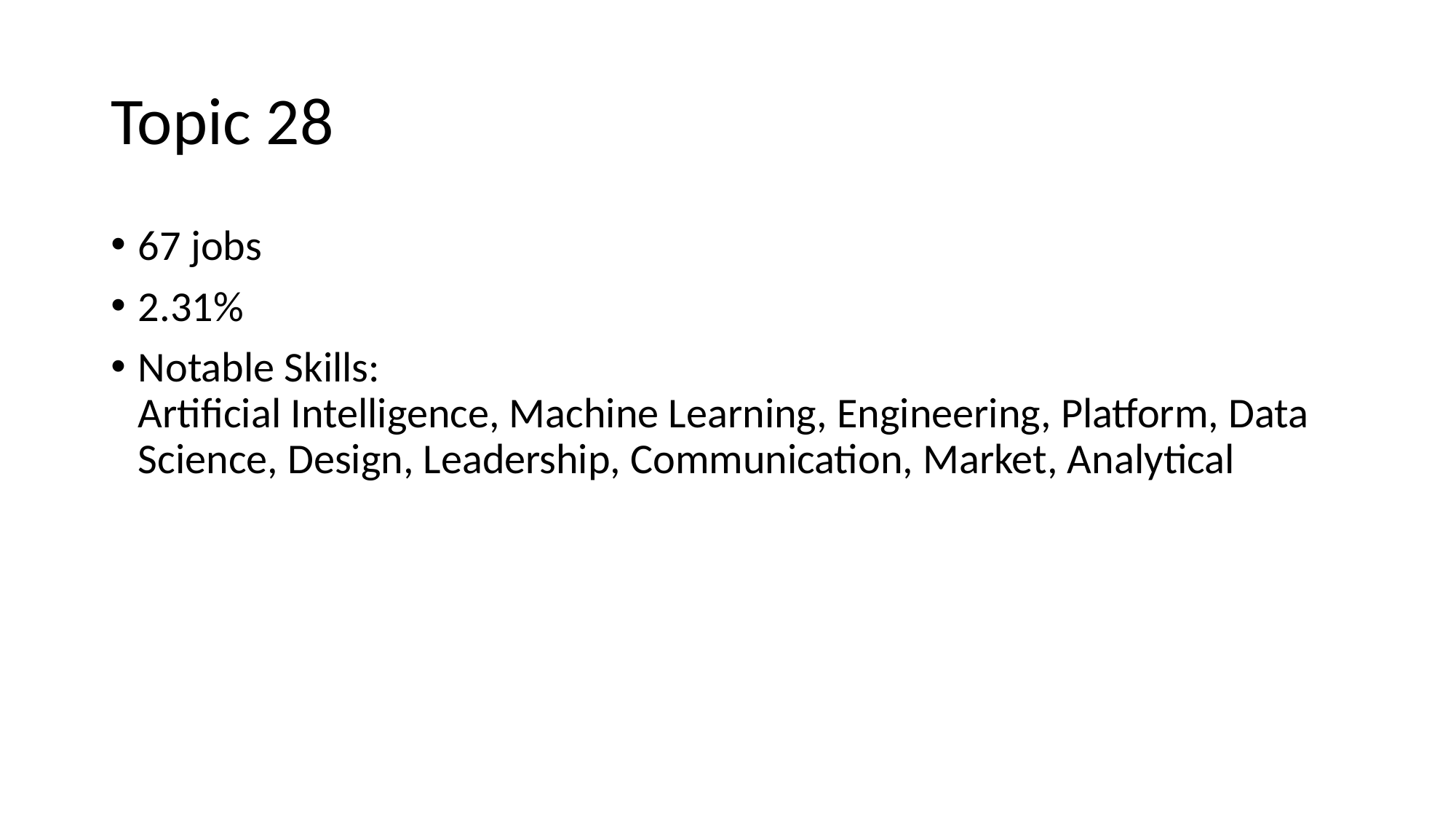

# Topic 28
67 jobs
2.31%
Notable Skills:
Artificial Intelligence, Machine Learning, Engineering, Platform, Data Science, Design, Leadership, Communication, Market, Analytical